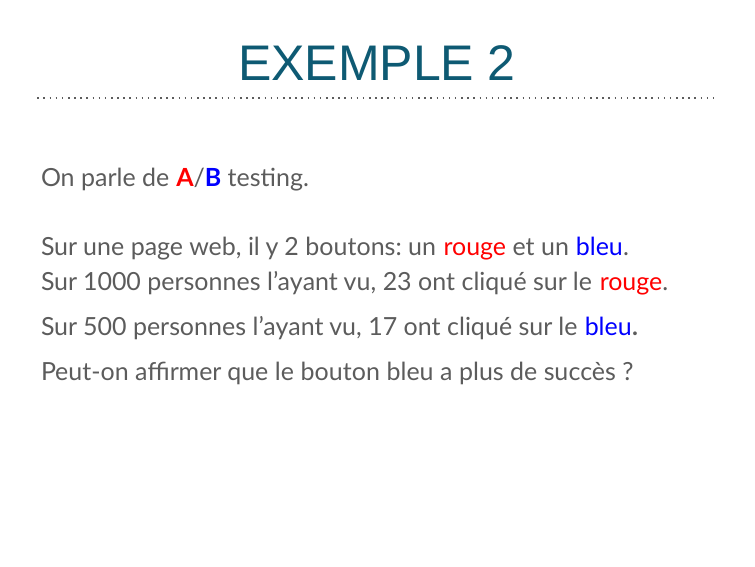

# EXEMPLE 2
Exemples

On parle de A/B testing.

Sur une page web, il y 2 boutons: un rouge et un bleu.
Sur 1000 personnes l’ayant vu, 23 ont cliqué sur le rouge.
Sur 500 personnes l’ayant vu, 17 ont cliqué sur le bleu.
Peut-on affirmer que le bouton bleu a plus de succès ?